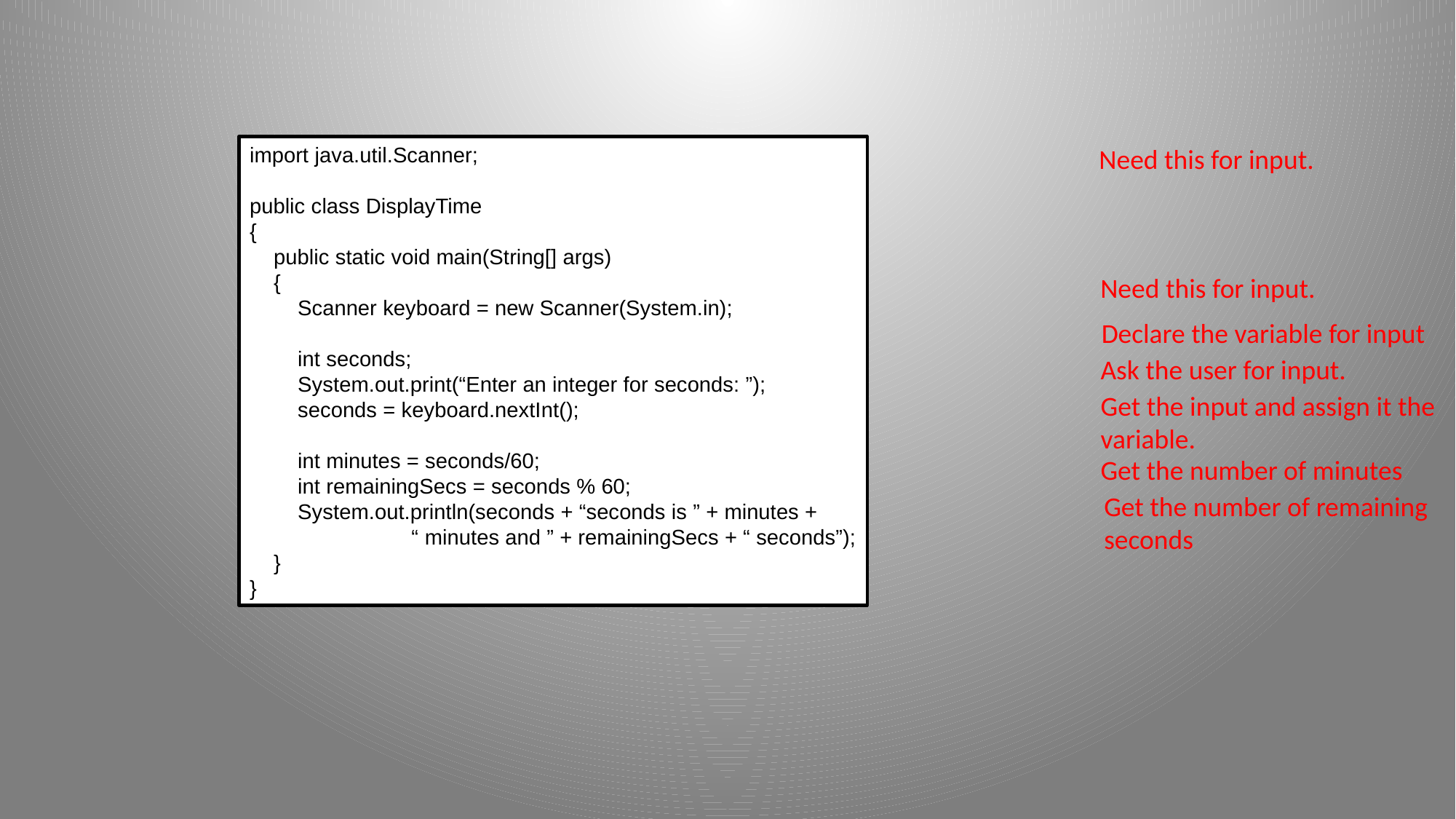

import java.util.Scanner;

public class DisplayTime
{
    public static void main(String[] args)
    {
        Scanner keyboard = new Scanner(System.in);

        int seconds;
        System.out.print(“Enter an integer for seconds: ”);
        seconds = keyboard.nextInt();

        int minutes = seconds/60;
        int remainingSecs = seconds % 60;
        System.out.println(seconds + “seconds is ” + minutes +
                           “ minutes and ” + remainingSecs + “ seconds”);
    }
}
Need this for input.
Need this for input.
Declare the variable for input
Ask the user for input.
Get the input and assign it the
variable.
Get the number of minutes
Get the number of remaining
seconds